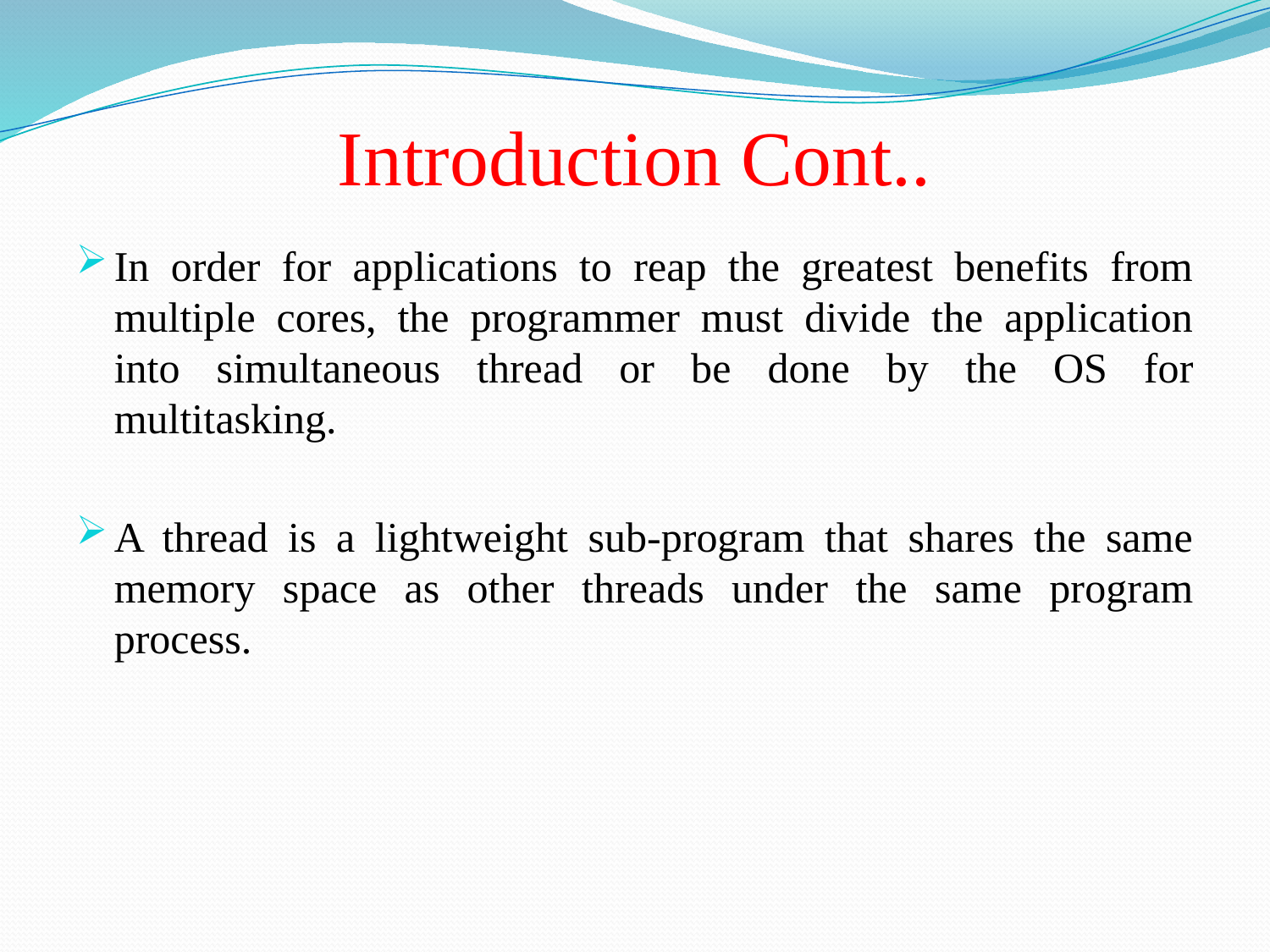

# Introduction Cont..
In order for applications to reap the greatest benefits from multiple cores, the programmer must divide the application into simultaneous thread or be done by the OS for multitasking.

A thread is a lightweight sub-program that shares the same memory space as other threads under the same program process.